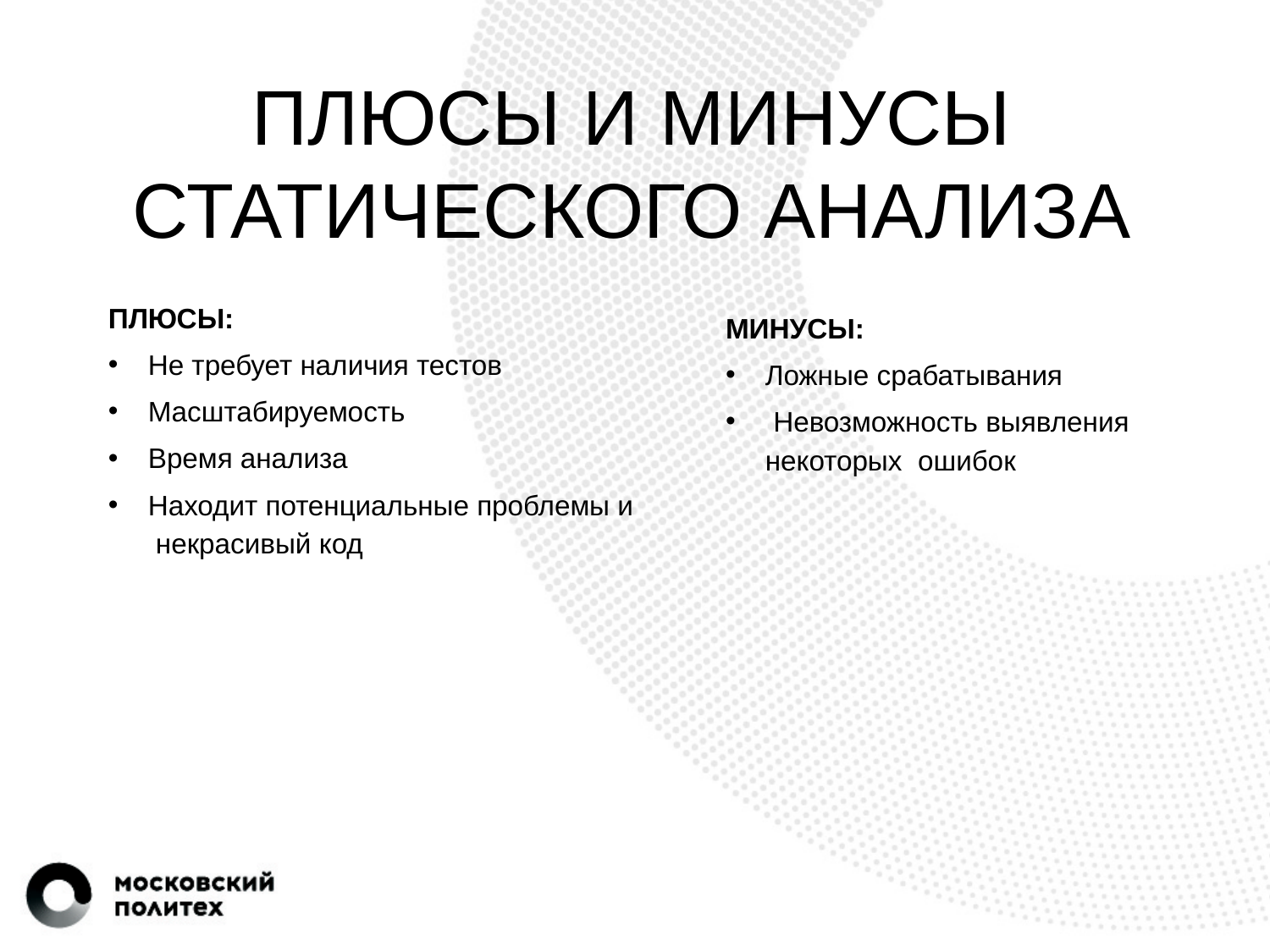

# ПЛЮСЫ И МИНУСЫ СТАТИЧЕСКОГО АНАЛИЗА
ПЛЮСЫ:
Не требует наличия тестов
Масштабируемость
Время анализа
Находит потенциальные проблемы и  некрасивый код
МИНУСЫ:
Ложные срабатывания
 Невозможность выявления некоторых  ошибок